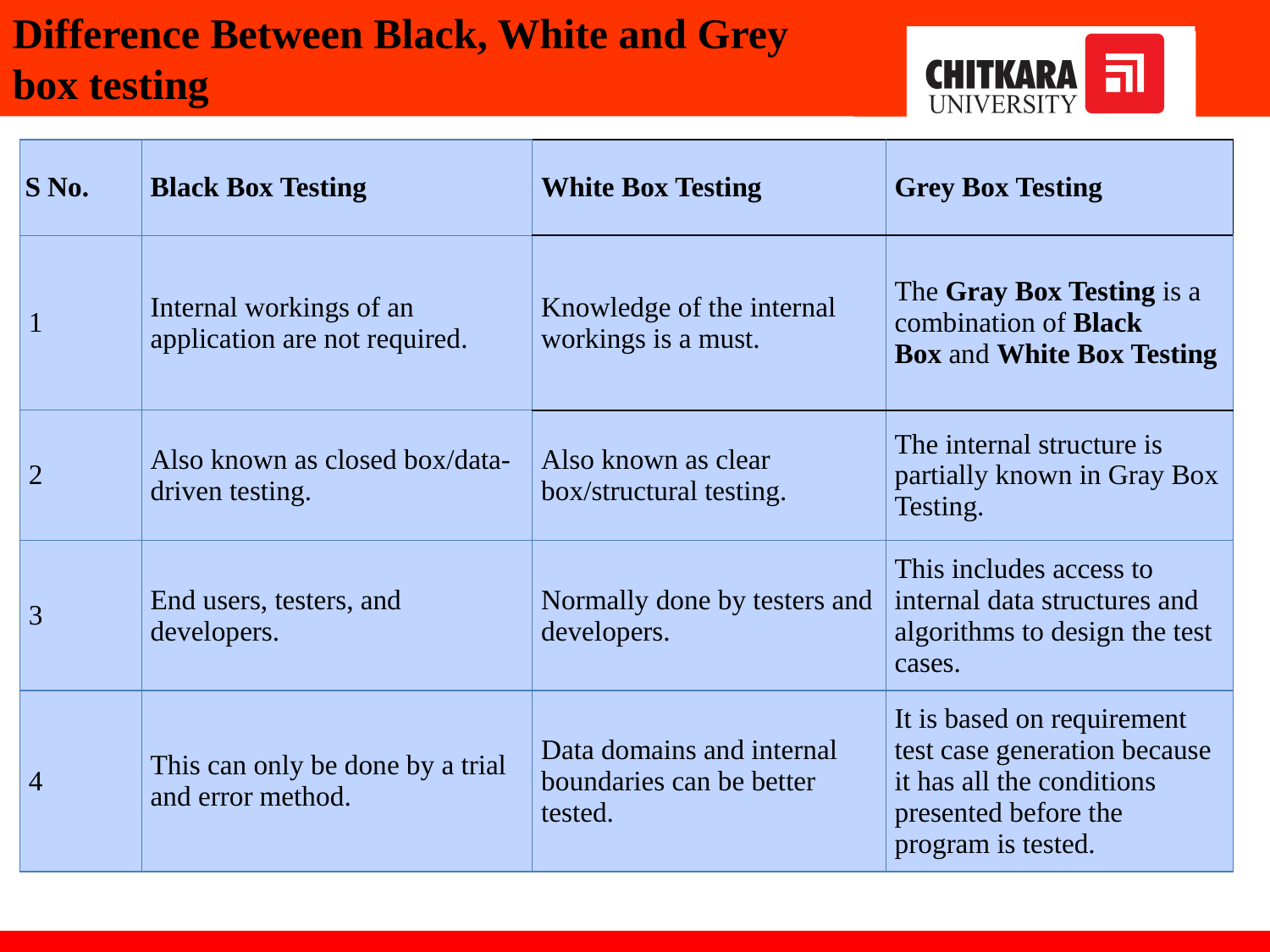

Difference Between Black, White and Grey box testing
| S No. | Black Box Testing | White Box Testing | Grey Box Testing |
| --- | --- | --- | --- |
| 1 | Internal workings of an application are not required. | Knowledge of the internal workings is a must. | The Gray Box Testing is a combination of Black Box and White Box Testing |
| 2 | Also known as closed box/data-driven testing. | Also known as clear box/structural testing. | The internal structure is partially known in Gray Box Testing. |
| 3 | End users, testers, and developers. | Normally done by testers and developers. | This includes access to internal data structures and algorithms to design the test cases. |
| 4 | This can only be done by a trial and error method. | Data domains and internal boundaries can be better tested. | It is based on requirement test case generation because it has all the conditions presented before the program is tested. |